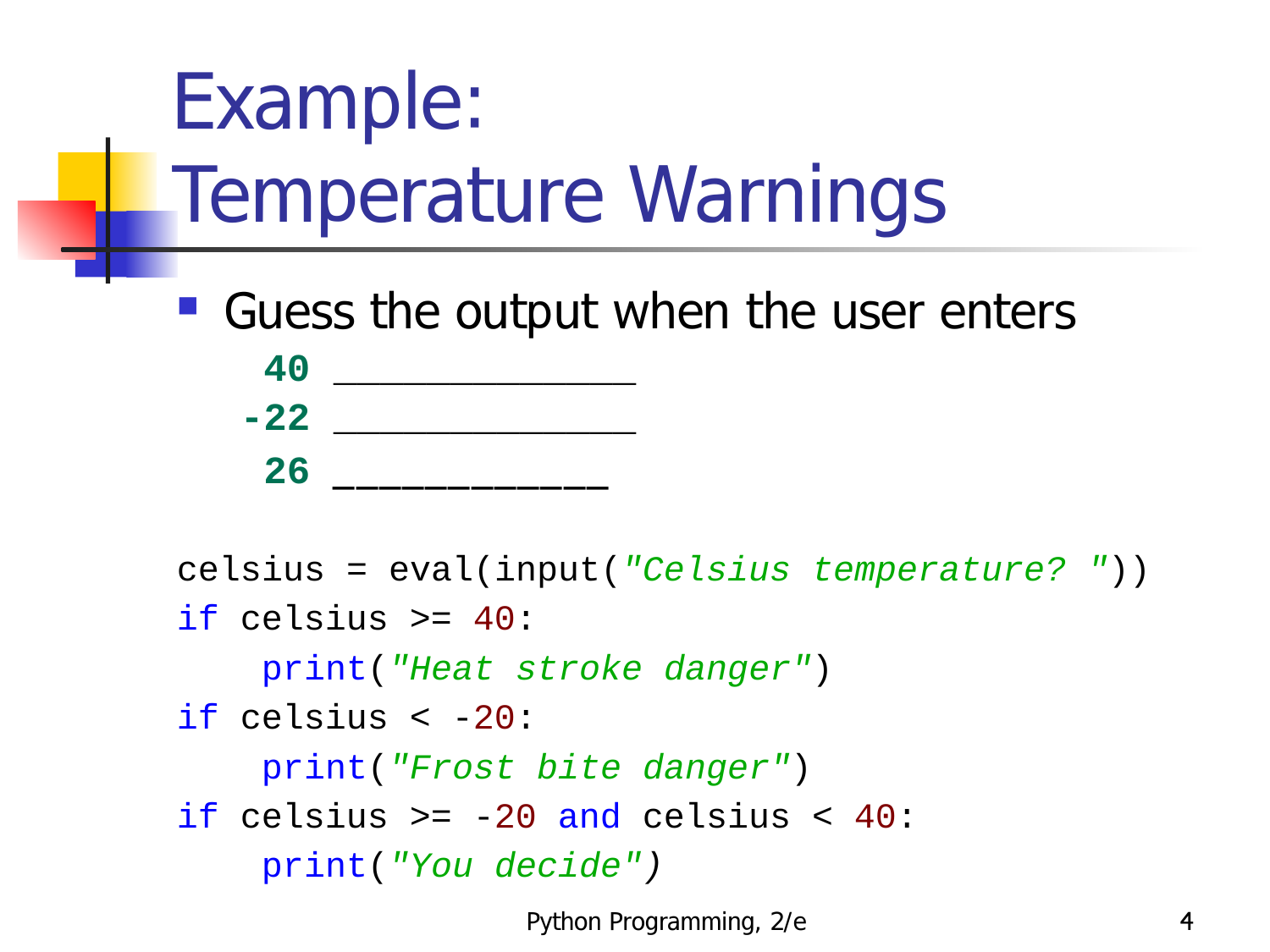

# Example: Temperature Warnings
Guess the output when the user enters
 40 _____________
-22 _____________
 26 ____________
celsius = eval(input("Celsius temperature? "))
if celsius >= 40:
    print("Heat stroke danger")
if celsius < -20:
    print("Frost bite danger")
if celsius >= -20 and celsius < 40:
    print("You decide")

Python Programming, 2/e
4